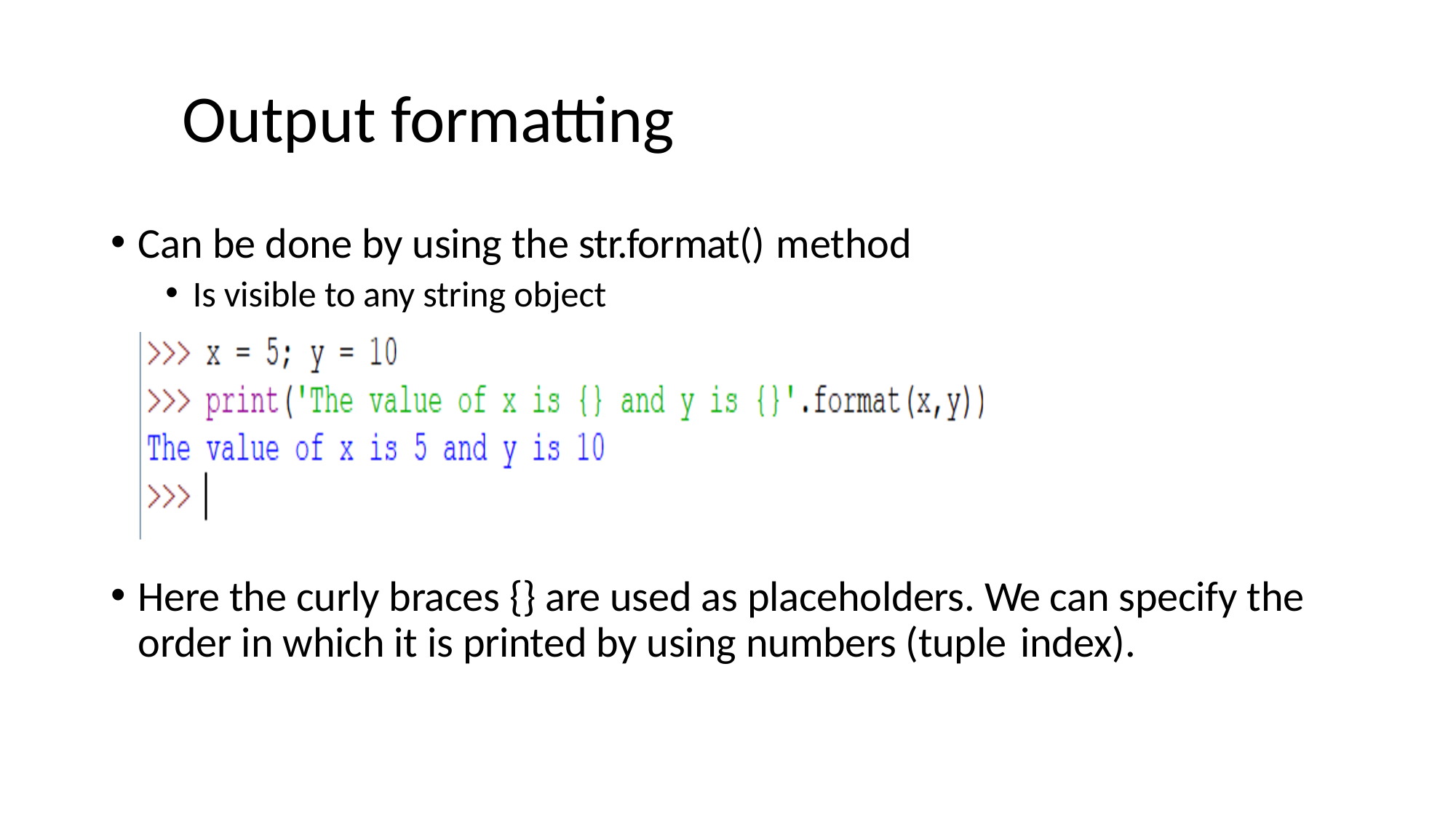

# Output formatting
Can be done by using the str.format() method
Is visible to any string object

Here the curly braces {} are used as placeholders. We can specify the  order in which it is printed by using numbers (tuple index).